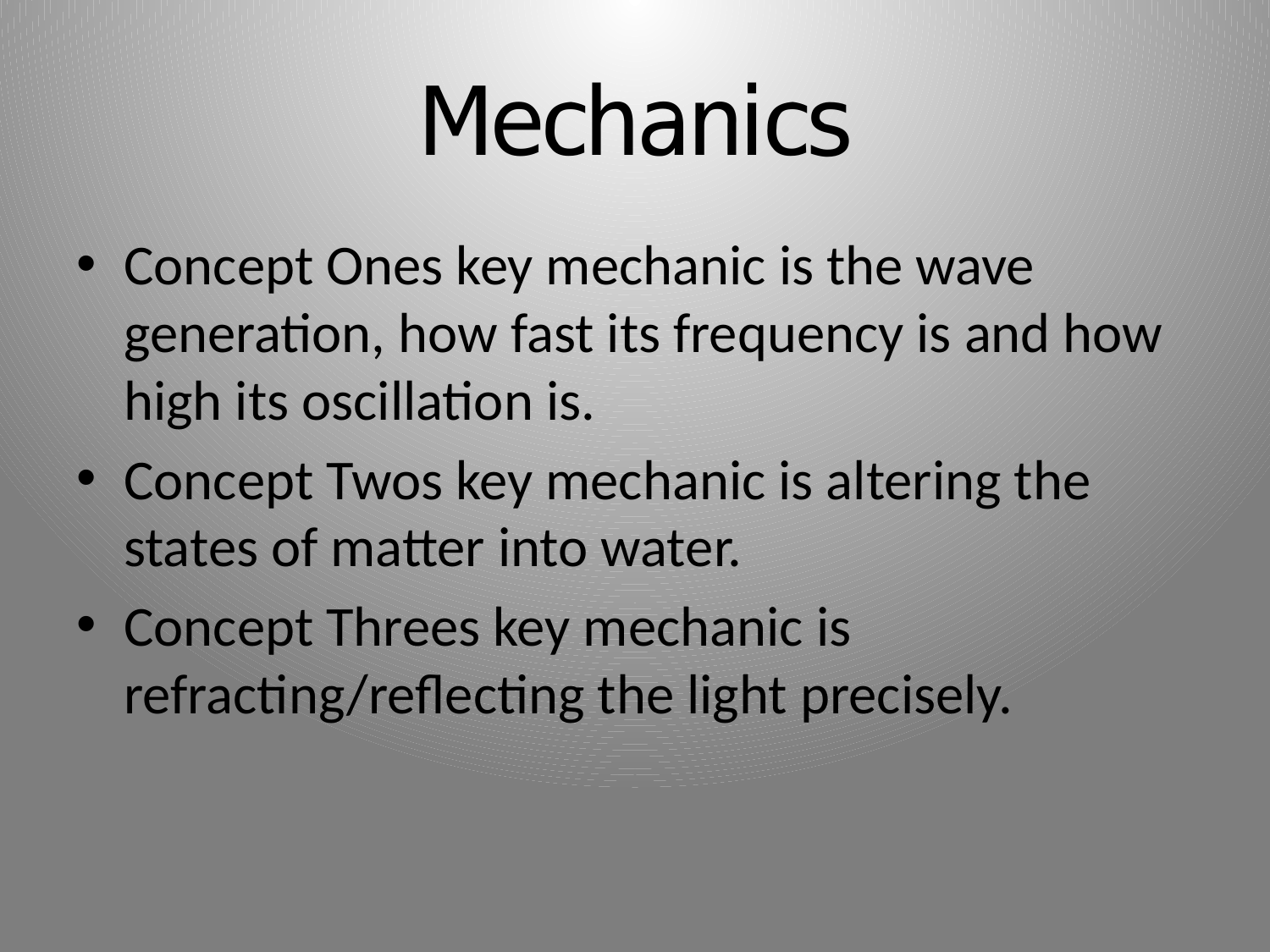

# Mechanics
Concept Ones key mechanic is the wave generation, how fast its frequency is and how high its oscillation is.
Concept Twos key mechanic is altering the states of matter into water.
Concept Threes key mechanic is refracting/reflecting the light precisely.